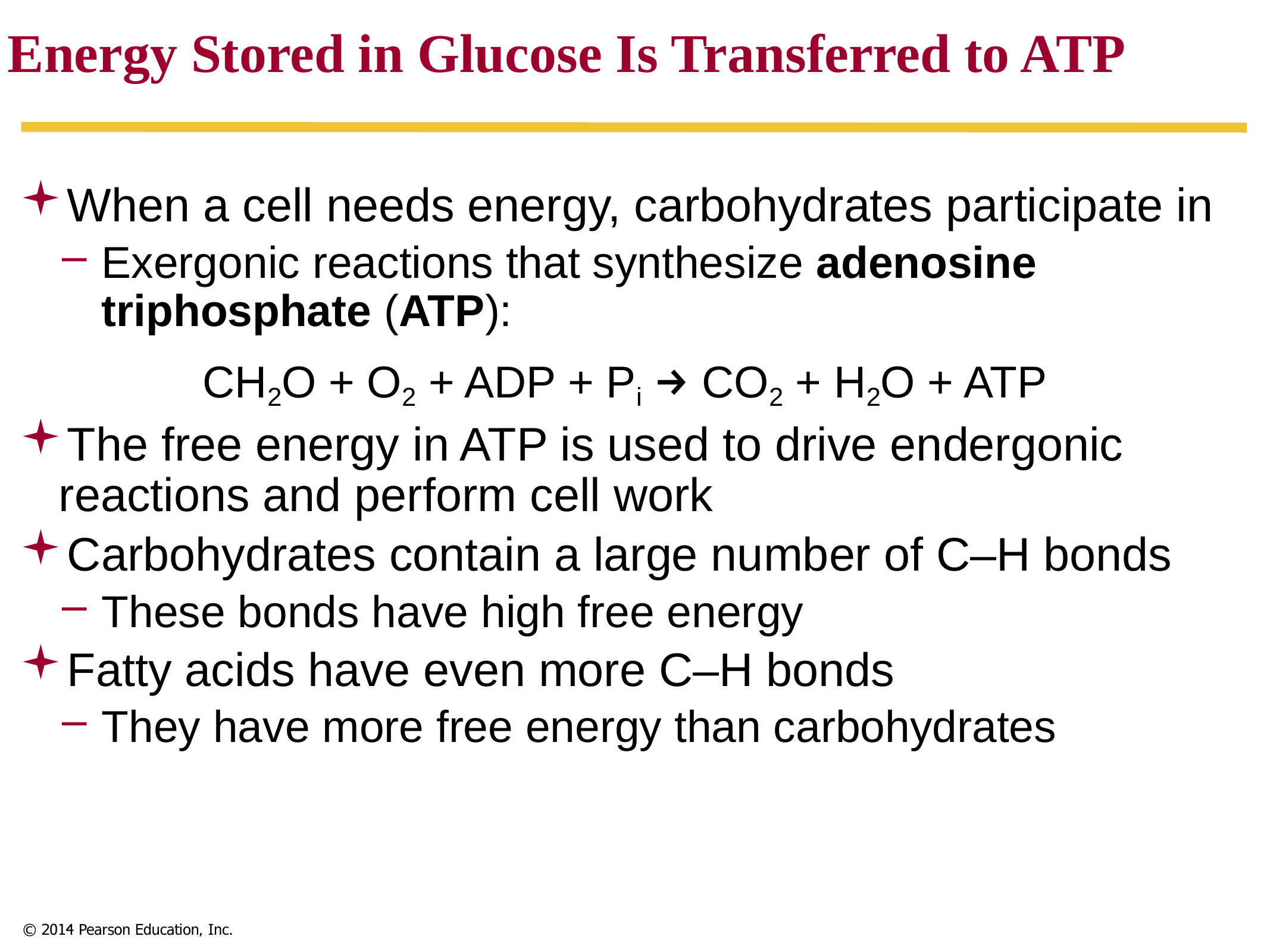

Energy Stored in Glucose Is Transferred to ATP

When a cell needs energy, carbohydrates participate in
Exergonic reactions that synthesize adenosine triphosphate (ATP):
CH2O + O2 + ADP + Pi → CO2 + H2O + ATP
The free energy in ATP is used to drive endergonic reactions and perform cell work
Carbohydrates contain a large number of C–H bonds
These bonds have high free energy
Fatty acids have even more C–H bonds
They have more free energy than carbohydrates